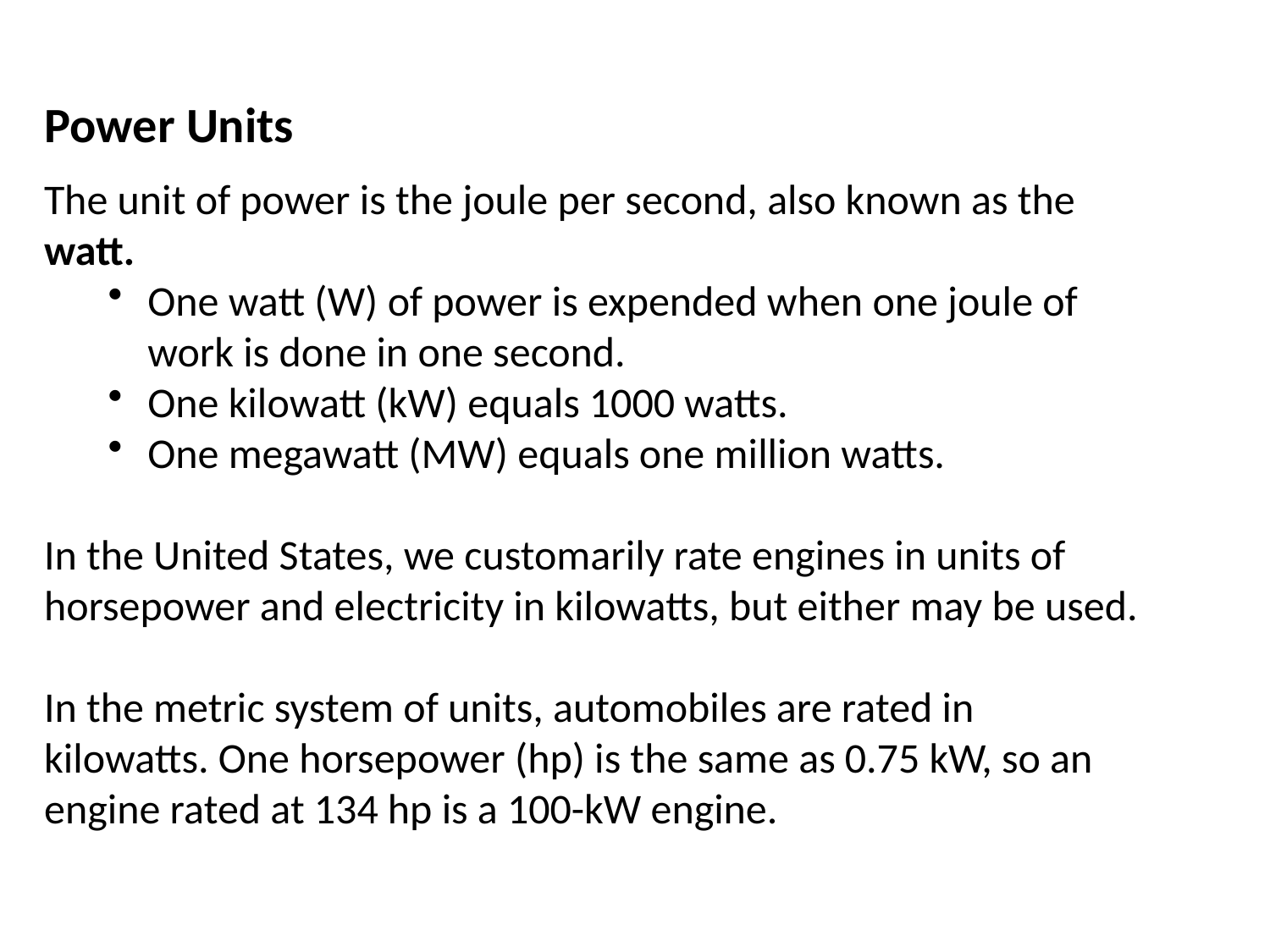

Power Units
The unit of power is the joule per second, also known as the watt.
One watt (W) of power is expended when one joule of work is done in one second.
One kilowatt (kW) equals 1000 watts.
One megawatt (MW) equals one million watts.

In the United States, we customarily rate engines in units of horsepower and electricity in kilowatts, but either may be used.

In the metric system of units, automobiles are rated in kilowatts. One horsepower (hp) is the same as 0.75 kW, so an engine rated at 134 hp is a 100-kW engine.